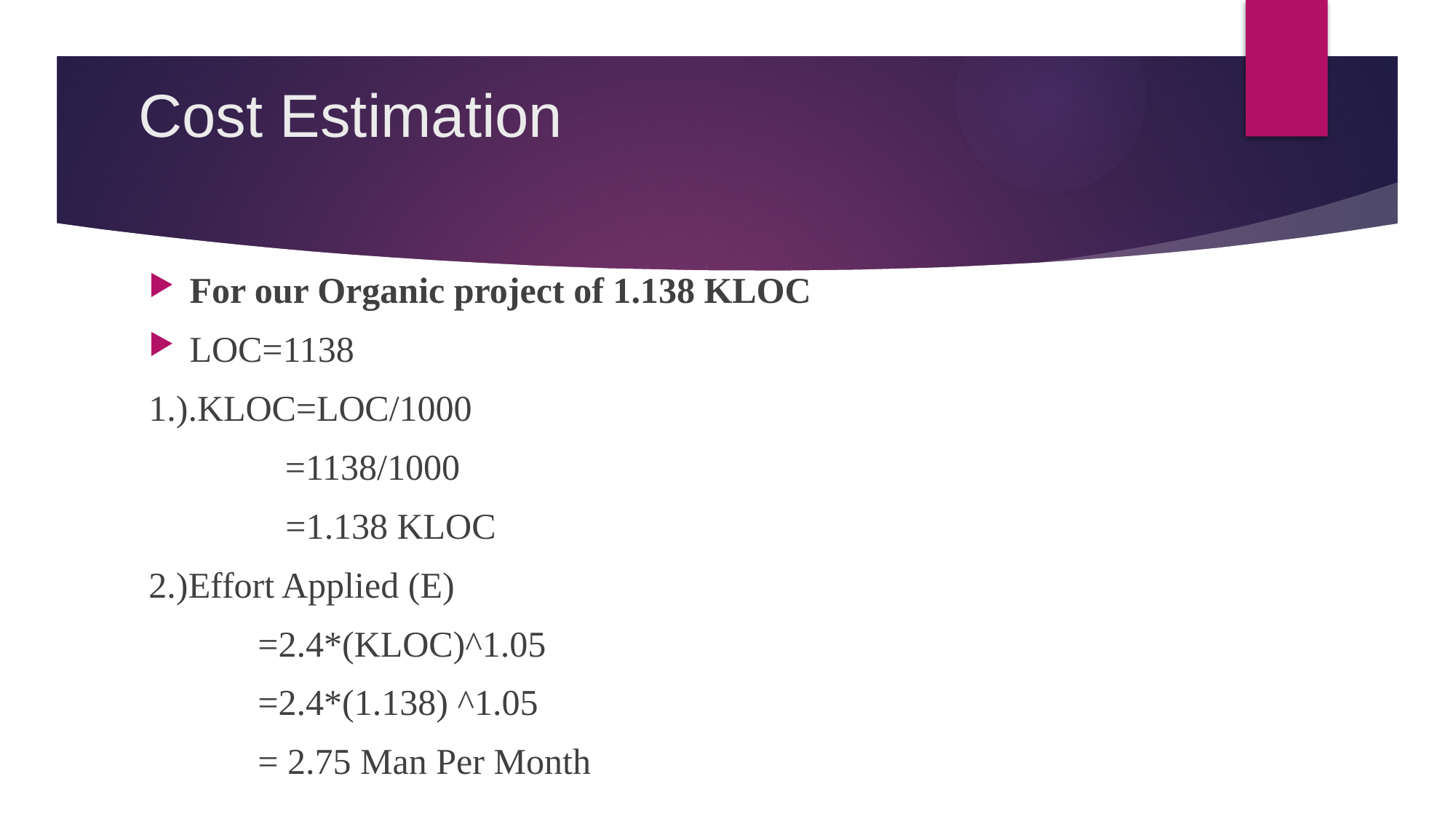

# Cost Estimation
For our Organic project of 1.138 KLOC
LOC=1138
1.).KLOC=LOC/1000
	   =1138/1000
	    =1.138 KLOC
2.)Effort Applied (E)
	=2.4*(KLOC)^1.05
	=2.4*(1.138) ^1.05
	= 2.75 Man Per Month